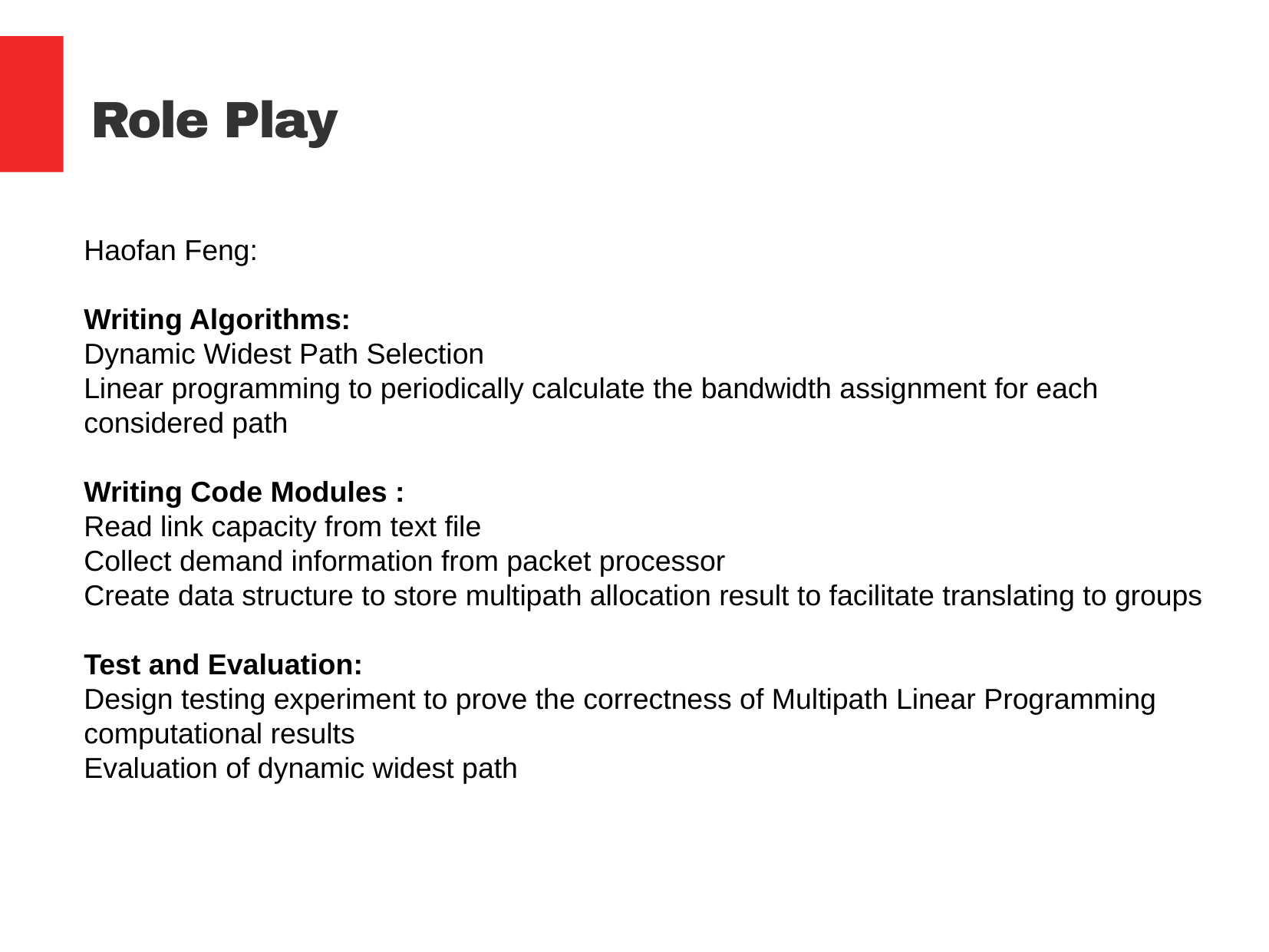

# Role Play
Haofan Feng:

Writing Algorithms:
Dynamic Widest Path Selection
Linear programming to periodically calculate the bandwidth assignment for each considered path

Writing Code Modules :
Read link capacity from text file
Collect demand information from packet processor
Create data structure to store multipath allocation result to facilitate translating to groups

Test and Evaluation:
Design testing experiment to prove the correctness of Multipath Linear Programming computational results
Evaluation of dynamic widest path